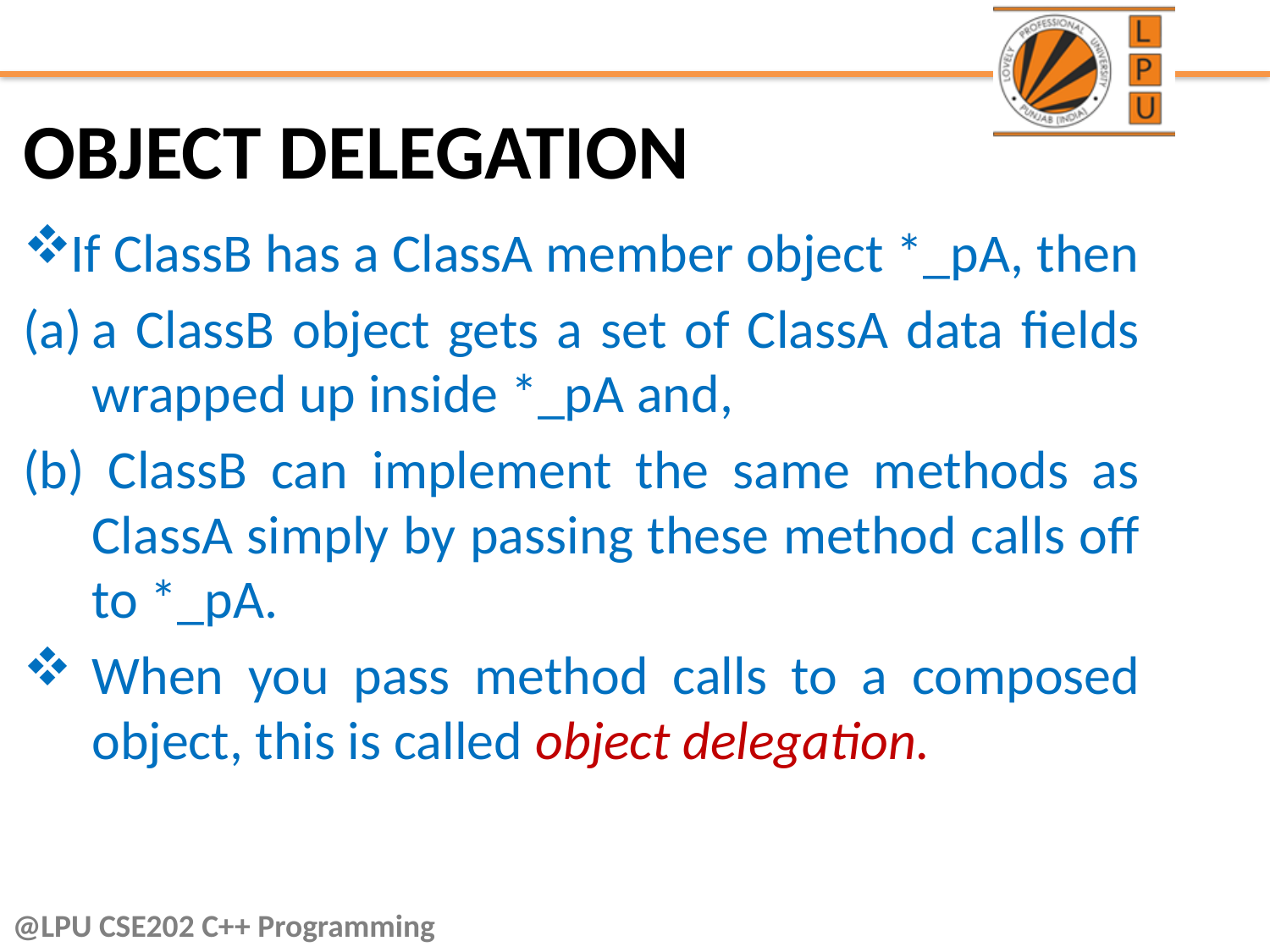

# Object delegation
If ClassB has a ClassA member object *_pA, then
a ClassB object gets a set of ClassA data fields wrapped up inside *_pA and,
(b) ClassB can implement the same methods as ClassA simply by passing these method calls off to *_pA.
When you pass method calls to a composed object, this is called object delegation.